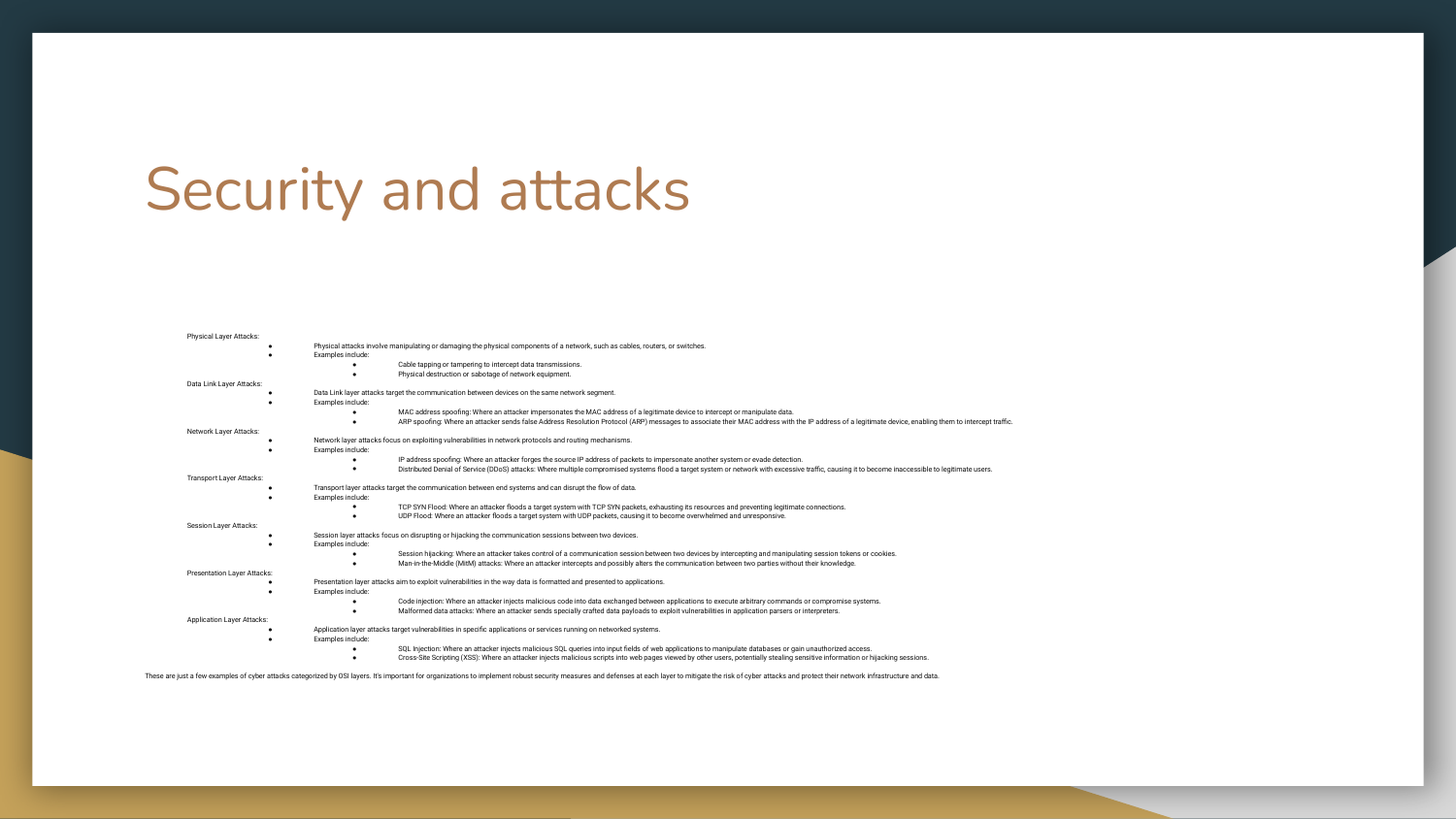

# Security and attacks
Physical Layer Attacks:
Physical attacks involve manipulating or damaging the physical components of a network, such as cables, routers, or switches.
Examples include:
Cable tapping or tampering to intercept data transmissions.
Physical destruction or sabotage of network equipment.
Data Link Layer Attacks:
Data Link layer attacks target the communication between devices on the same network segment.
Examples include:
MAC address spoofing: Where an attacker impersonates the MAC address of a legitimate device to intercept or manipulate data.
ARP spoofing: Where an attacker sends false Address Resolution Protocol (ARP) messages to associate their MAC address with the IP address of a legitimate device, enabling them to intercept traffic.
Network Layer Attacks:
Network layer attacks focus on exploiting vulnerabilities in network protocols and routing mechanisms.
Examples include:
IP address spoofing: Where an attacker forges the source IP address of packets to impersonate another system or evade detection.
Distributed Denial of Service (DDoS) attacks: Where multiple compromised systems flood a target system or network with excessive traffic, causing it to become inaccessible to legitimate users.
Transport Layer Attacks:
Transport layer attacks target the communication between end systems and can disrupt the flow of data.
Examples include:
TCP SYN Flood: Where an attacker floods a target system with TCP SYN packets, exhausting its resources and preventing legitimate connections.
UDP Flood: Where an attacker floods a target system with UDP packets, causing it to become overwhelmed and unresponsive.
Session Layer Attacks:
Session layer attacks focus on disrupting or hijacking the communication sessions between two devices.
Examples include:
Session hijacking: Where an attacker takes control of a communication session between two devices by intercepting and manipulating session tokens or cookies.
Man-in-the-Middle (MitM) attacks: Where an attacker intercepts and possibly alters the communication between two parties without their knowledge.
Presentation Layer Attacks:
Presentation layer attacks aim to exploit vulnerabilities in the way data is formatted and presented to applications.
Examples include:
Code injection: Where an attacker injects malicious code into data exchanged between applications to execute arbitrary commands or compromise systems.
Malformed data attacks: Where an attacker sends specially crafted data payloads to exploit vulnerabilities in application parsers or interpreters.
Application Layer Attacks:
Application layer attacks target vulnerabilities in specific applications or services running on networked systems.
Examples include:
SQL Injection: Where an attacker injects malicious SQL queries into input fields of web applications to manipulate databases or gain unauthorized access.
Cross-Site Scripting (XSS): Where an attacker injects malicious scripts into web pages viewed by other users, potentially stealing sensitive information or hijacking sessions.
These are just a few examples of cyber attacks categorized by OSI layers. It's important for organizations to implement robust security measures and defenses at each layer to mitigate the risk of cyber attacks and protect their network infrastructure and data.